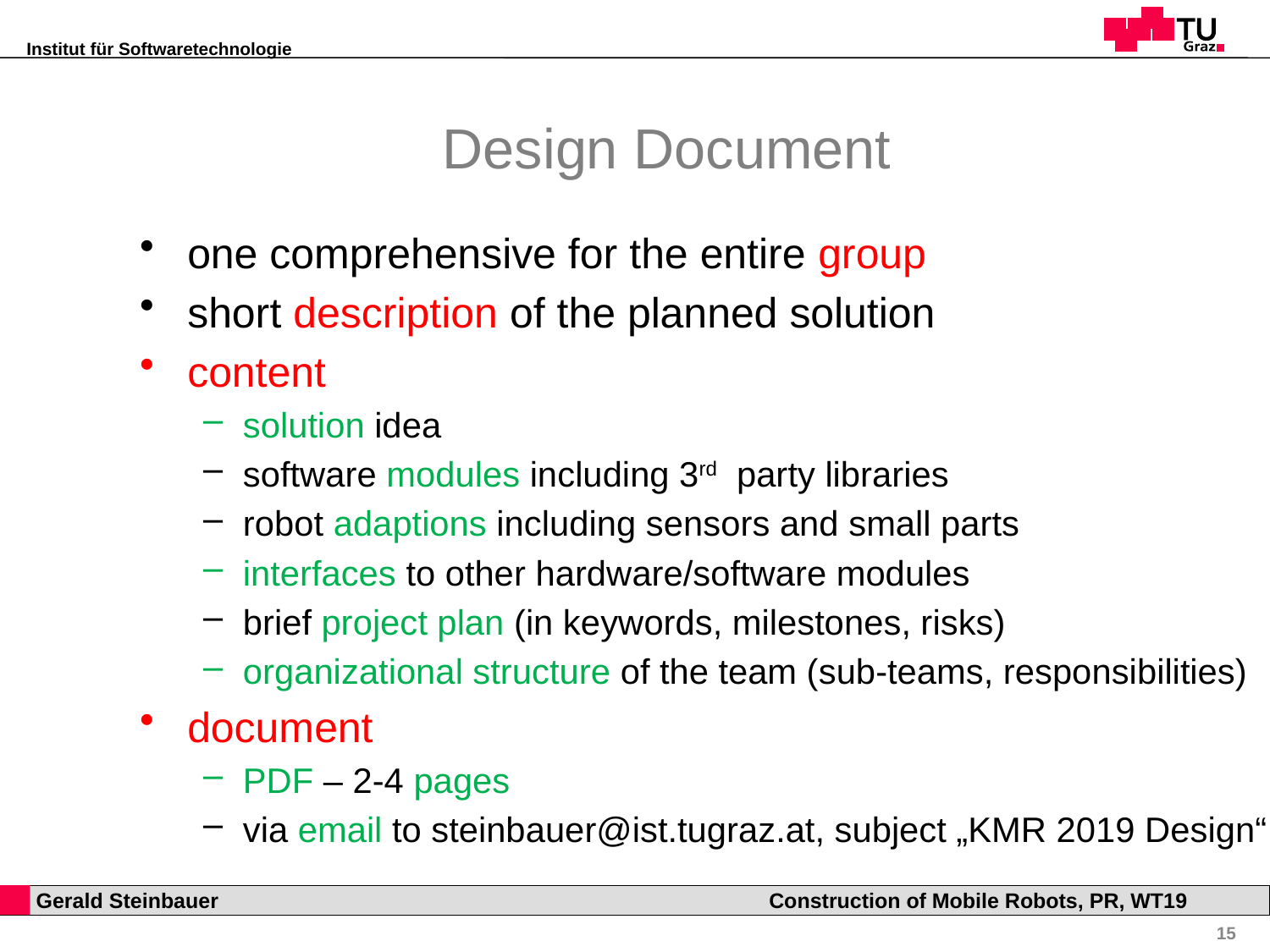

# Design Document
one comprehensive for the entire group
short description of the planned solution
content
solution idea
software modules including 3rd  party libraries
robot adaptions including sensors and small parts
interfaces to other hardware/software modules
brief project plan (in keywords, milestones, risks)
organizational structure of the team (sub-teams, responsibilities)
document
PDF – 2-4 pages
via email to steinbauer@ist.tugraz.at, subject „KMR 2019 Design“